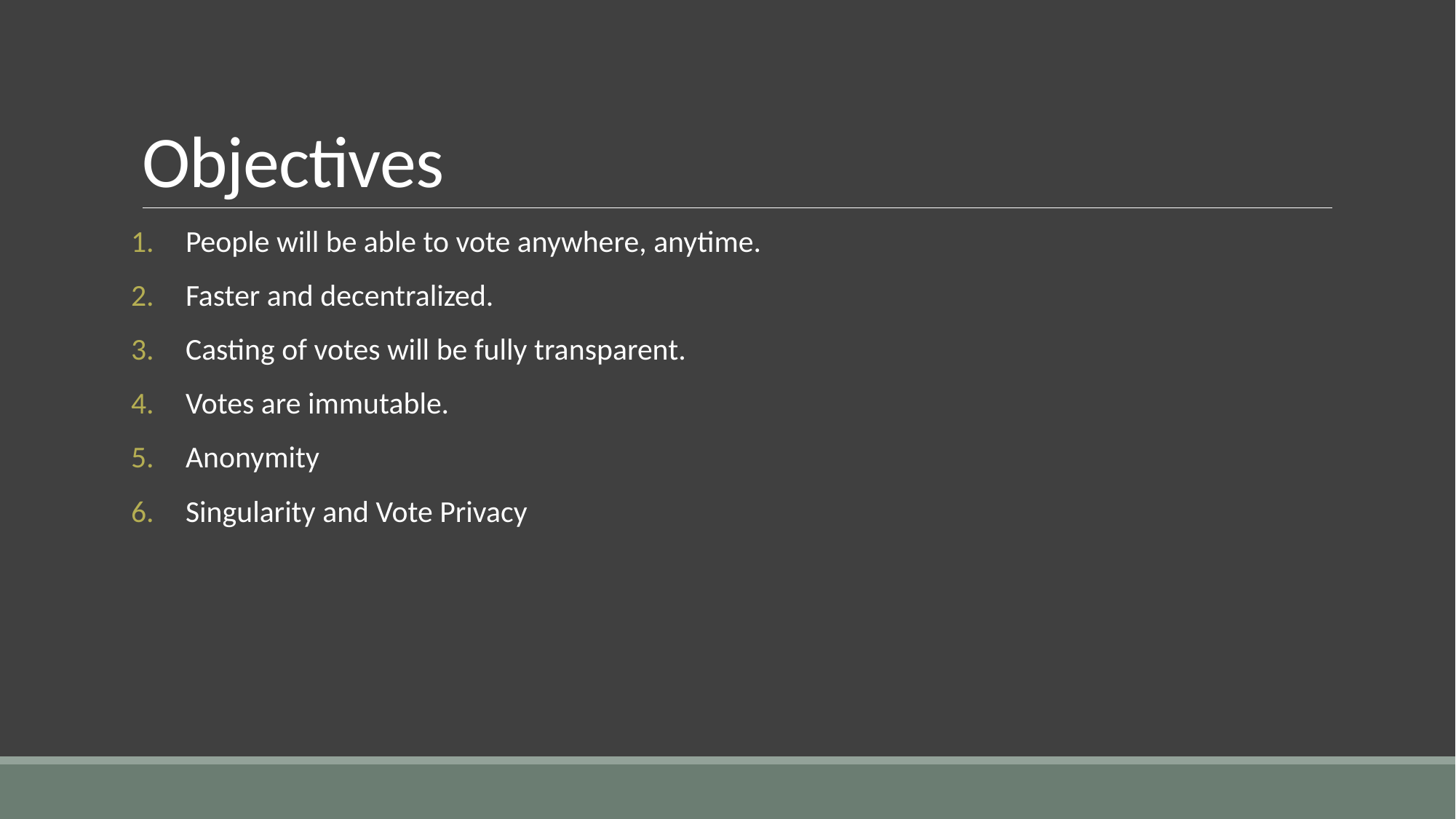

# Objectives
People will be able to vote anywhere, anytime.
Faster and decentralized.
Casting of votes will be fully transparent.
Votes are immutable.
Anonymity
Singularity and Vote Privacy